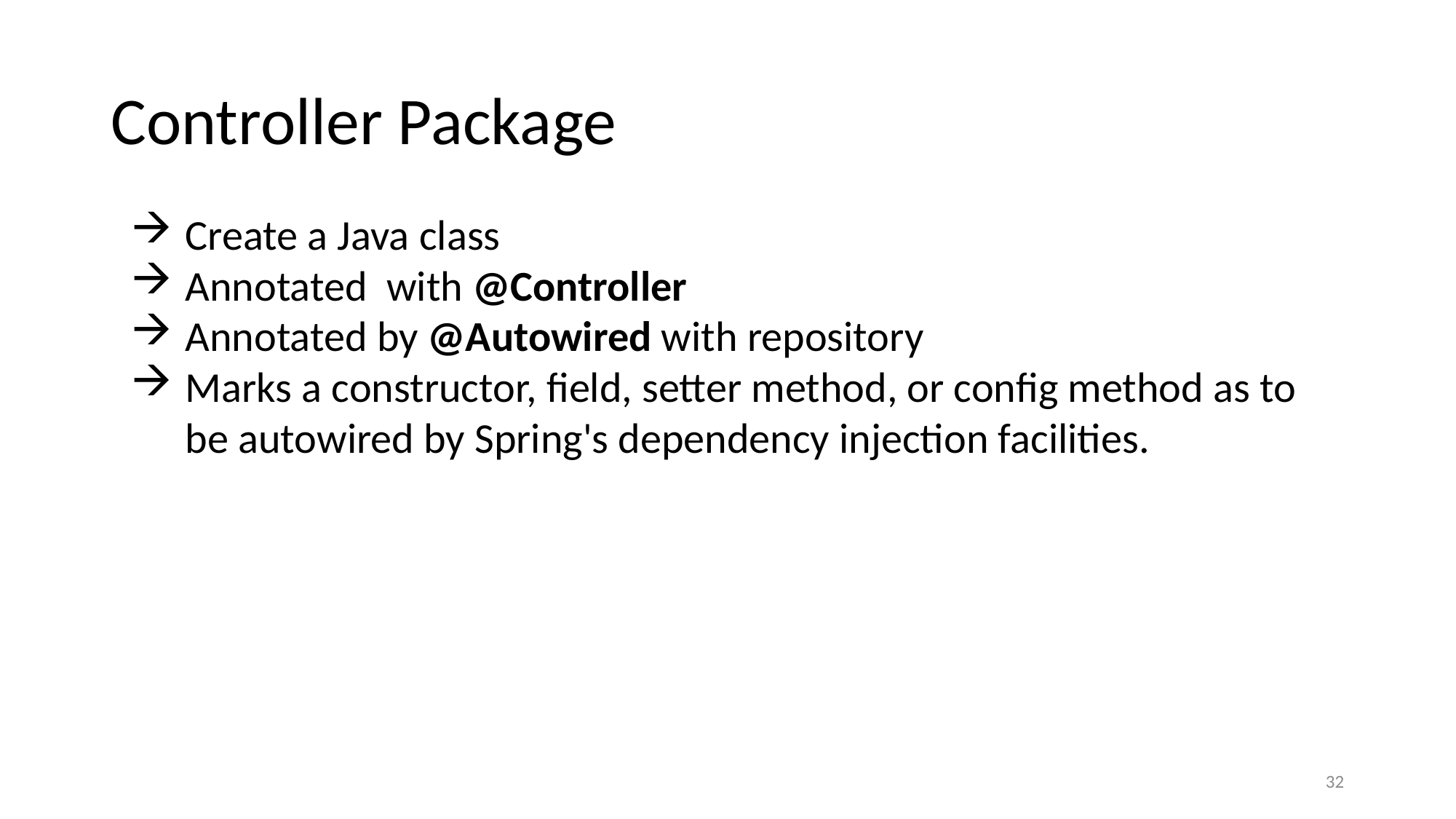

# Controller Package
Create a Java class
Annotated  with @Controller
Annotated by @Autowired with repository
Marks a constructor, field, setter method, or config method as to be autowired by Spring's dependency injection facilities.

32